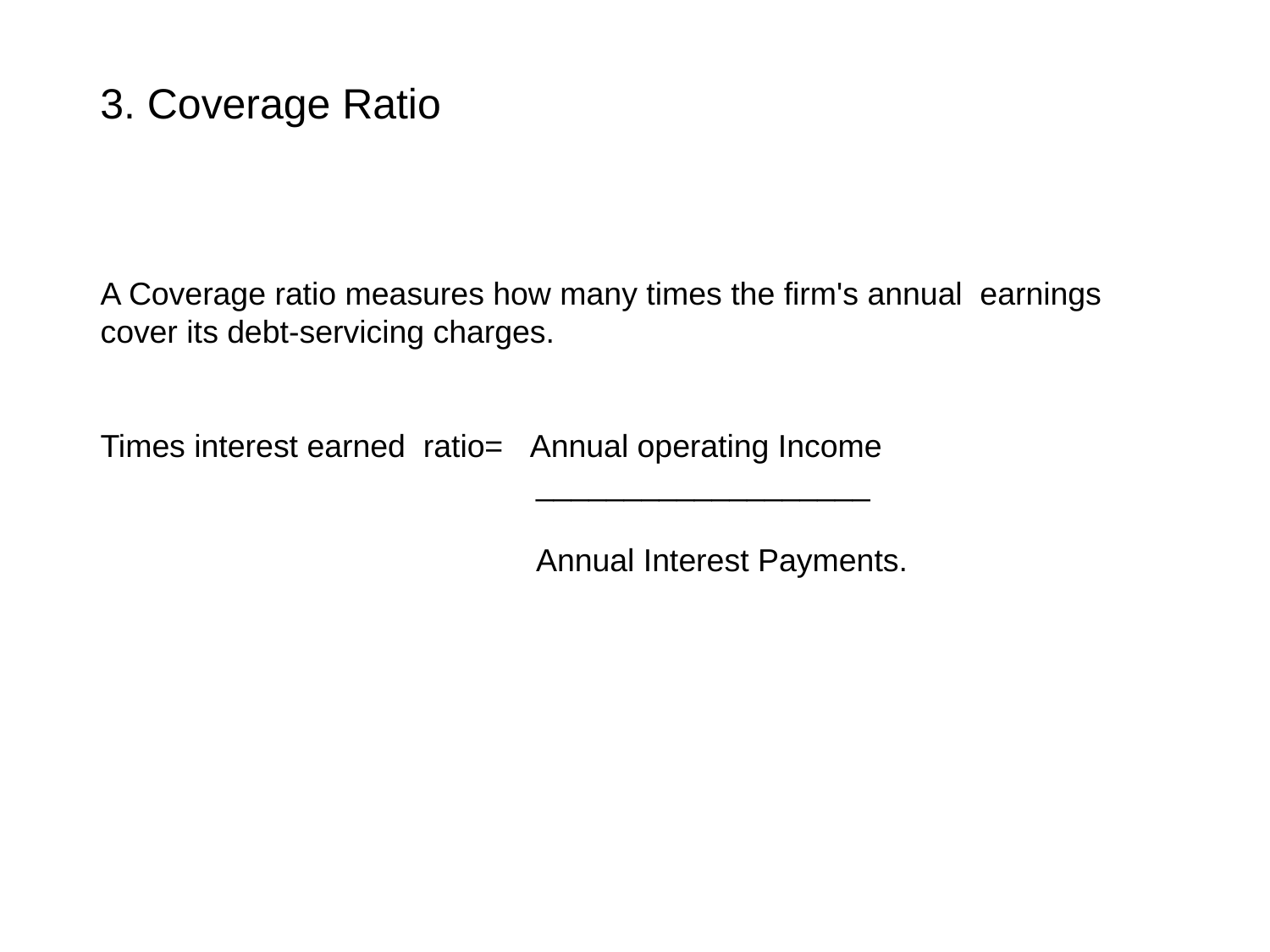

3. Coverage Ratio
A Coverage ratio measures how many times the firm's annual  earnings  cover its debt-servicing charges.

Times interest earned  ratio=   Annual operating Income
                                                 ___________________

                                                 Annual Interest Payments.